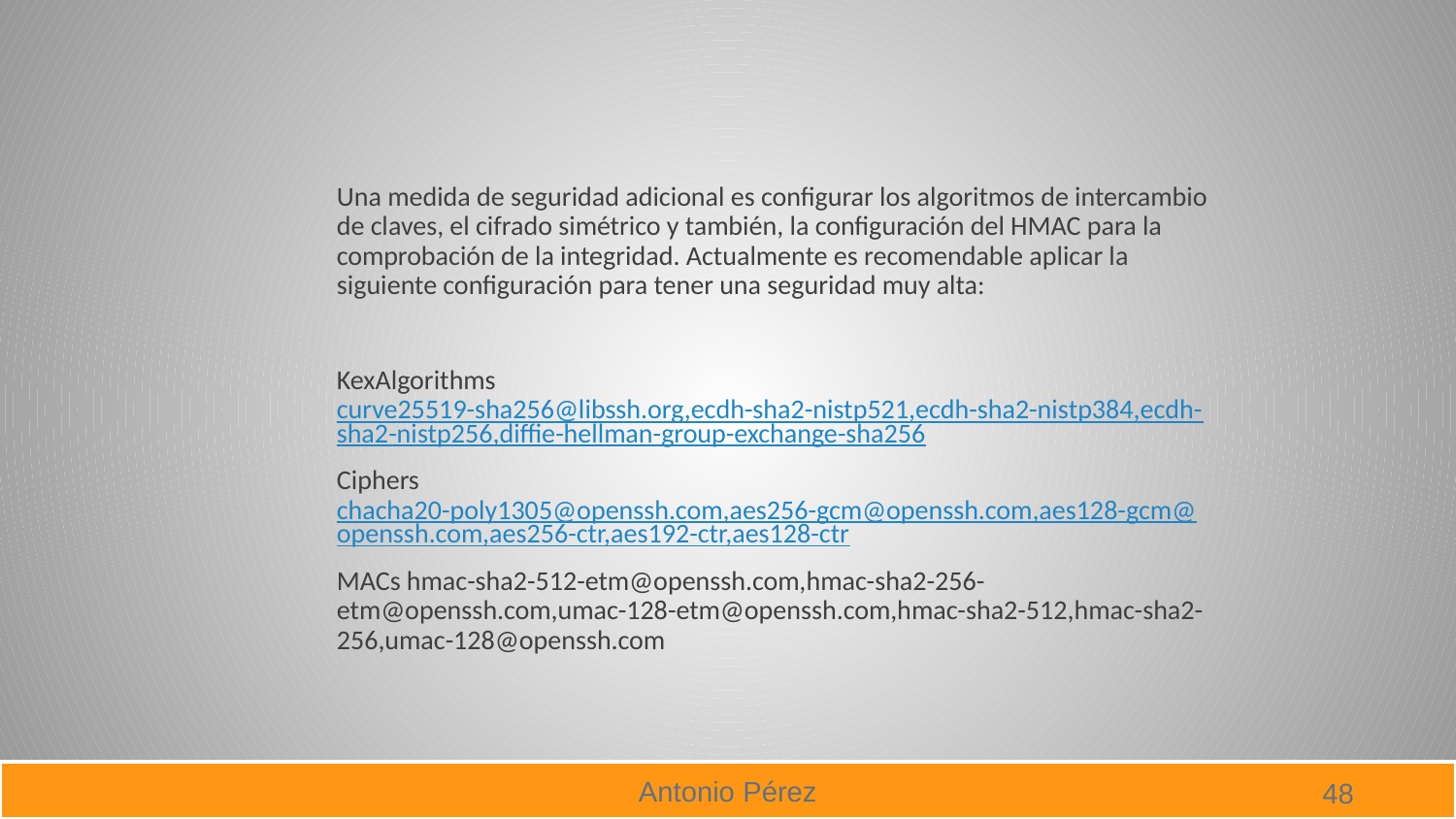

#
Una medida de seguridad adicional es configurar los algoritmos de intercambio de claves, el cifrado simétrico y también, la configuración del HMAC para la comprobación de la integridad. Actualmente es recomendable aplicar la siguiente configuración para tener una seguridad muy alta:

KexAlgorithms curve25519-sha256@libssh.org,ecdh-sha2-nistp521,ecdh-sha2-nistp384,ecdh-sha2-nistp256,diffie-hellman-group-exchange-sha256
Ciphers chacha20-poly1305@openssh.com,aes256-gcm@openssh.com,aes128-gcm@openssh.com,aes256-ctr,aes192-ctr,aes128-ctr
MACs hmac-sha2-512-etm@openssh.com,hmac-sha2-256-etm@openssh.com,umac-128-etm@openssh.com,hmac-sha2-512,hmac-sha2-256,umac-128@openssh.com